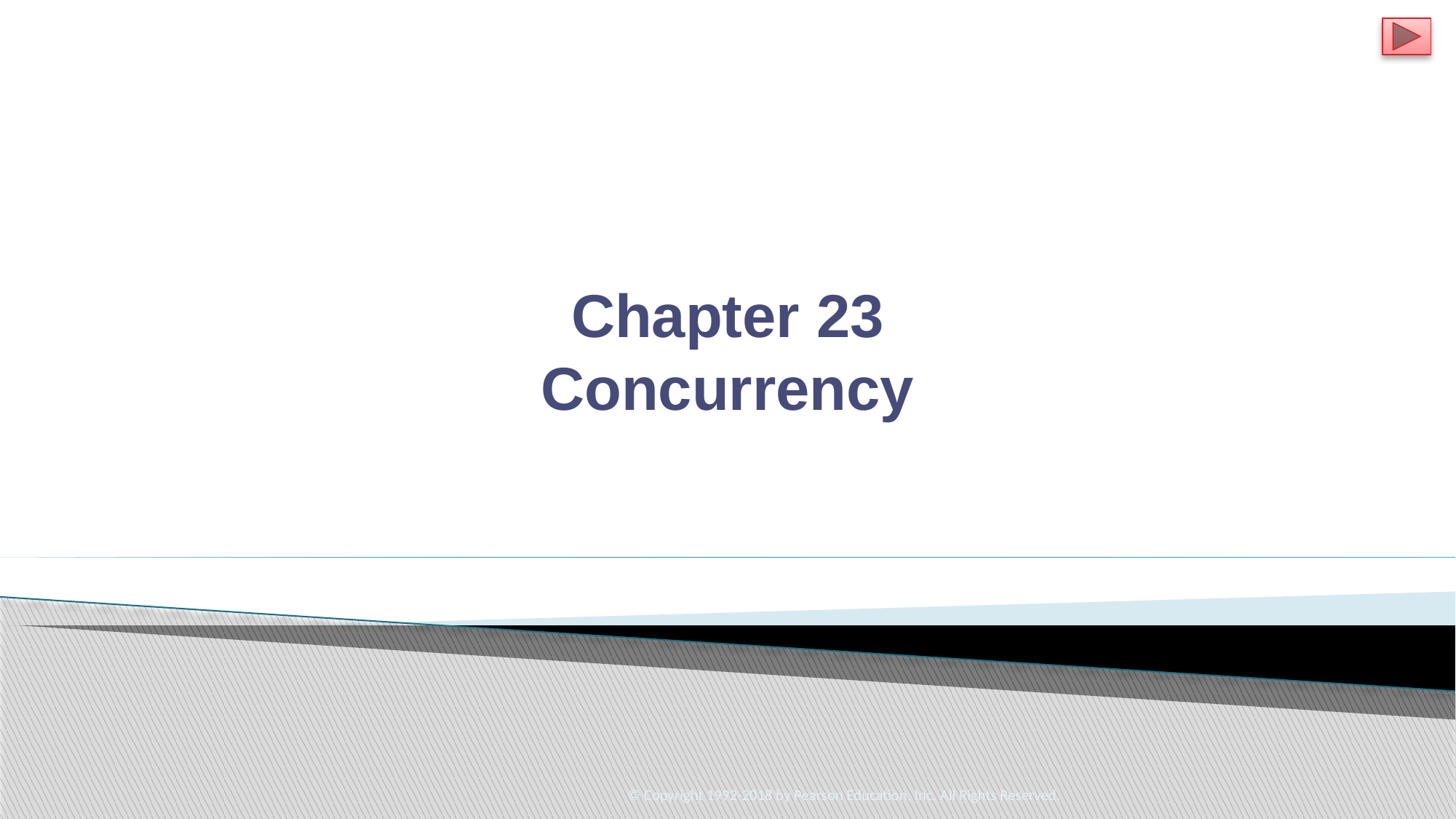

# Chapter 23 Concurrency

© Copyright 1992-2018 by Pearson Education, Inc. All Rights Reserved.